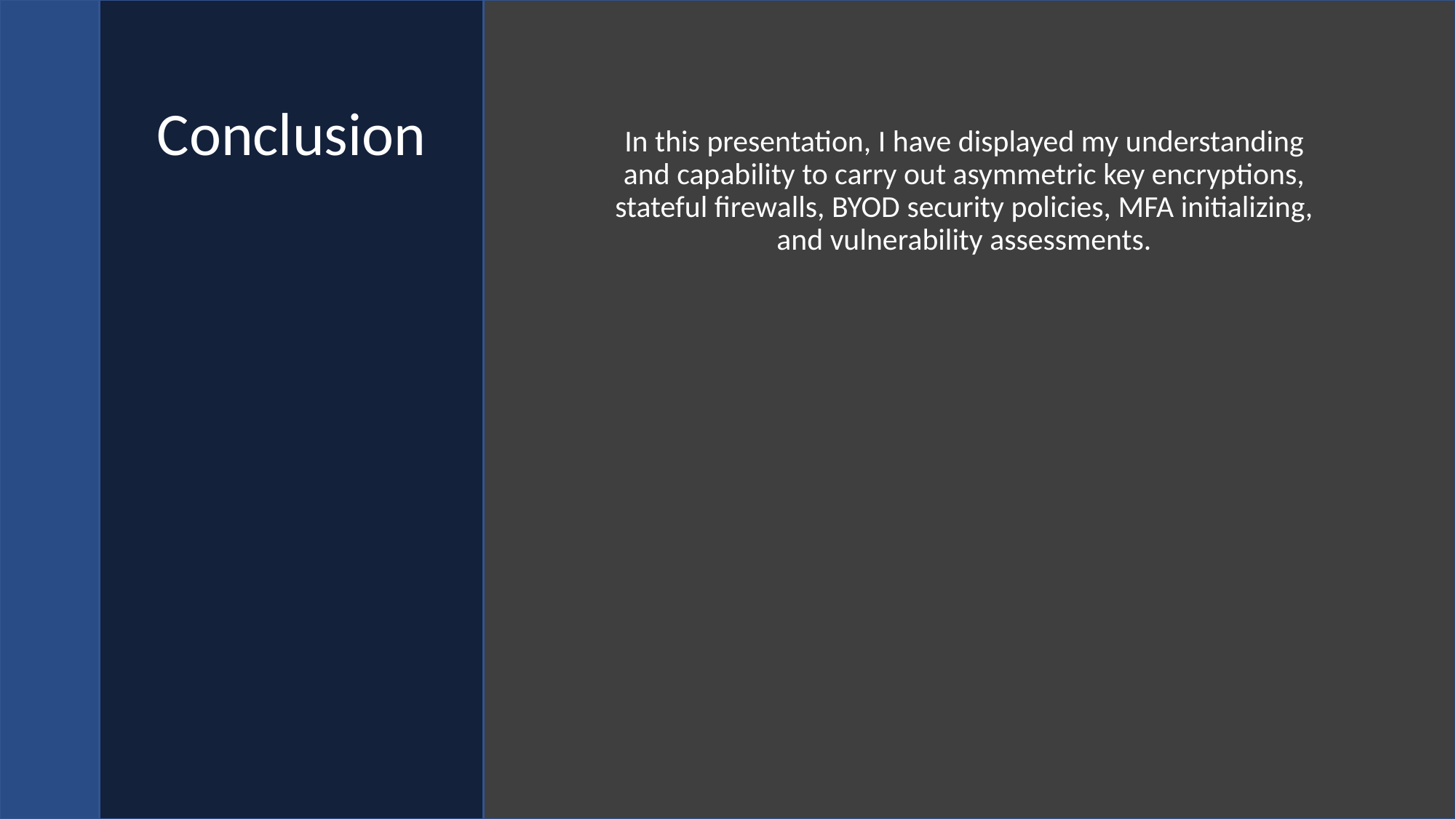

# Conclusion
In this presentation, I have displayed my understanding and capability to carry out asymmetric key encryptions, stateful firewalls, BYOD security policies, MFA initializing, and vulnerability assessments.